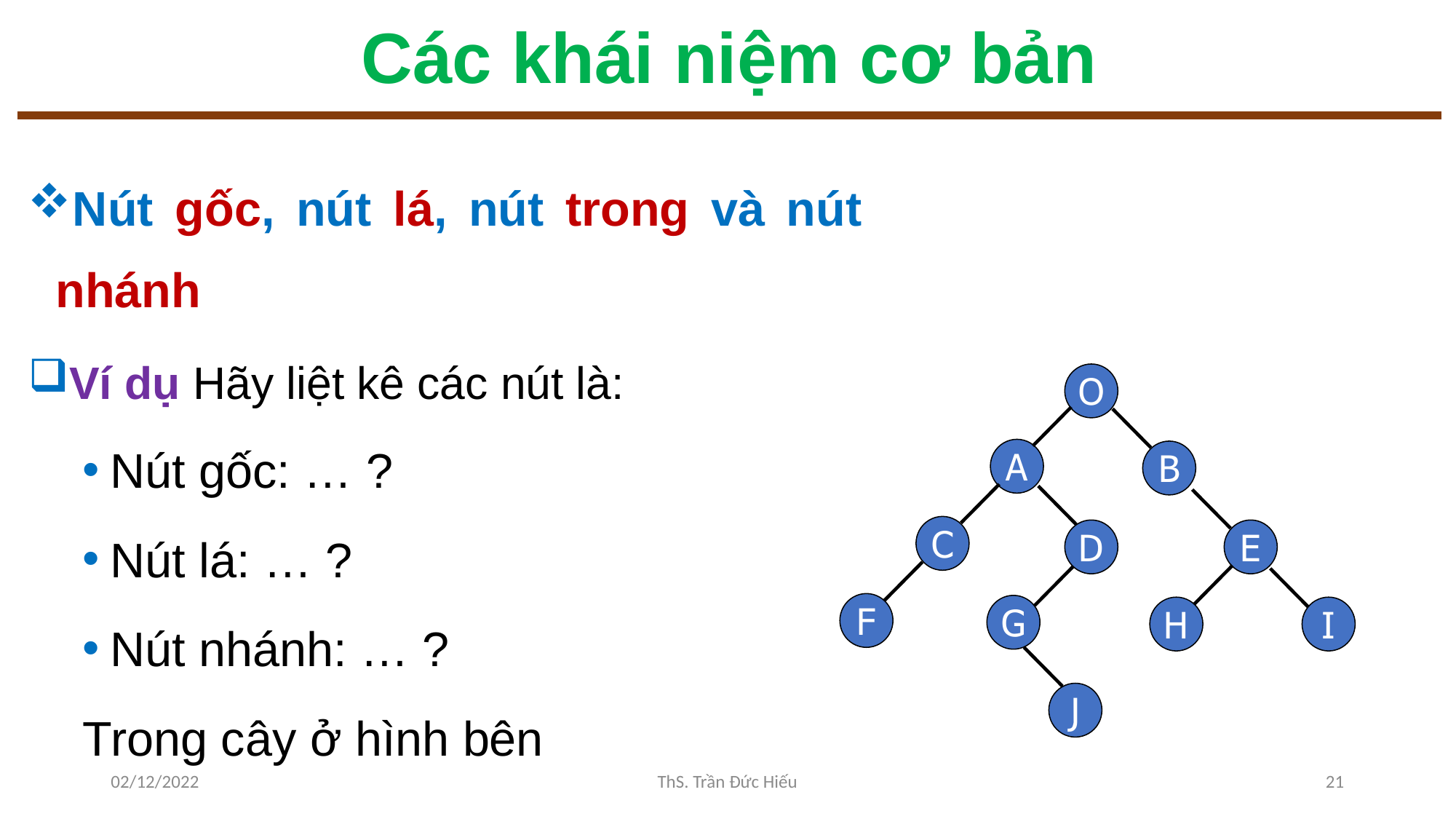

# Các khái niệm cơ bản
Nút gốc, nút lá, nút trong và nút nhánh
Ví dụ Hãy liệt kê các nút là:
Nút gốc: … ?
Nút lá: … ?
Nút nhánh: … ?
Trong cây ở hình bên
O

A
B

C
D
E

F
G
H
I

J
02/12/2022
ThS. Trần Đức Hiếu
21